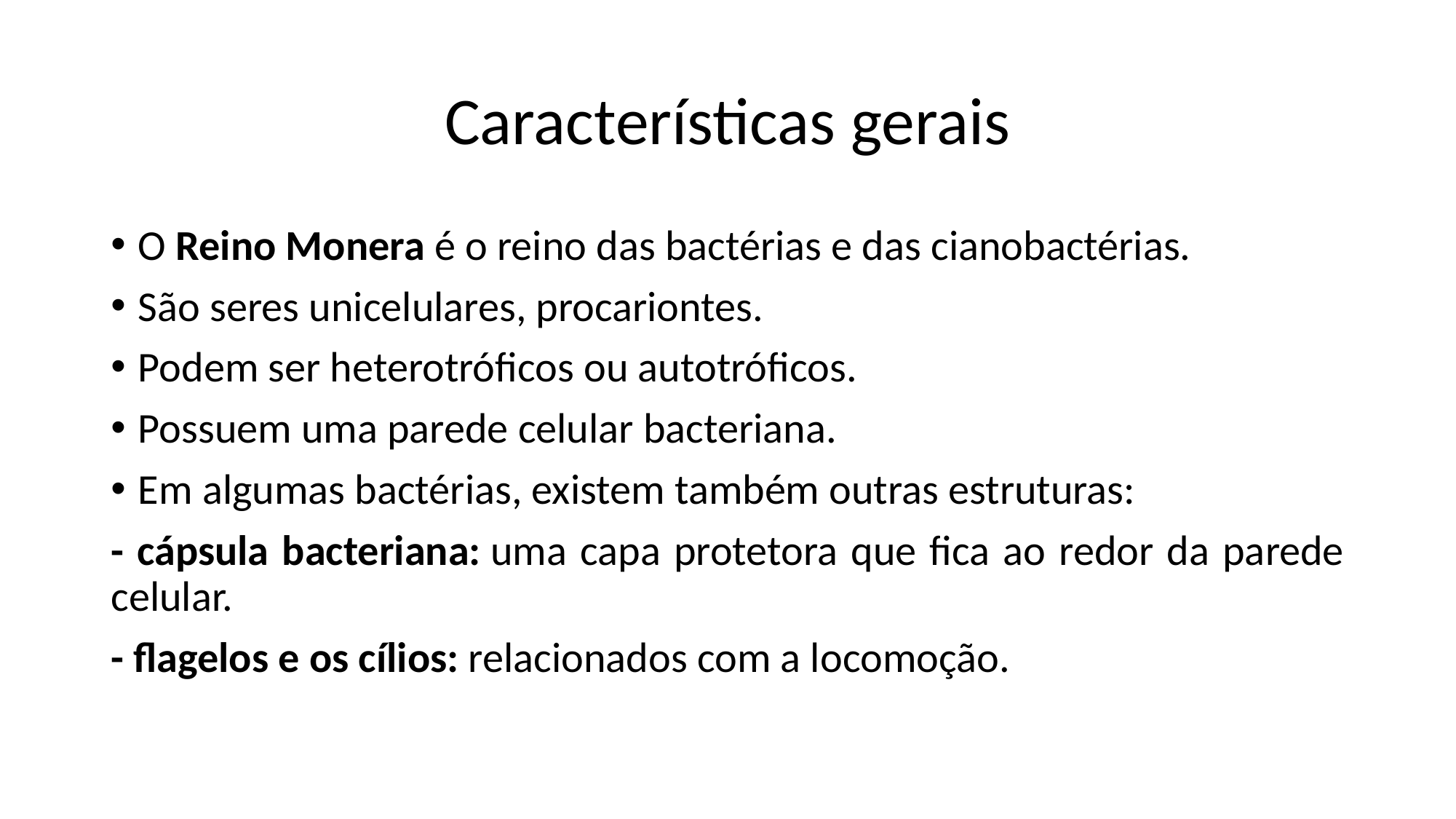

# Características gerais
O Reino Monera é o reino das bactérias e das cianobactérias.
São seres unicelulares, procariontes.
Podem ser heterotróficos ou autotróficos.
Possuem uma parede celular bacteriana.
Em algumas bactérias, existem também outras estruturas:
- cápsula bacteriana: uma capa protetora que fica ao redor da parede celular.
- flagelos e os cílios: relacionados com a locomoção.